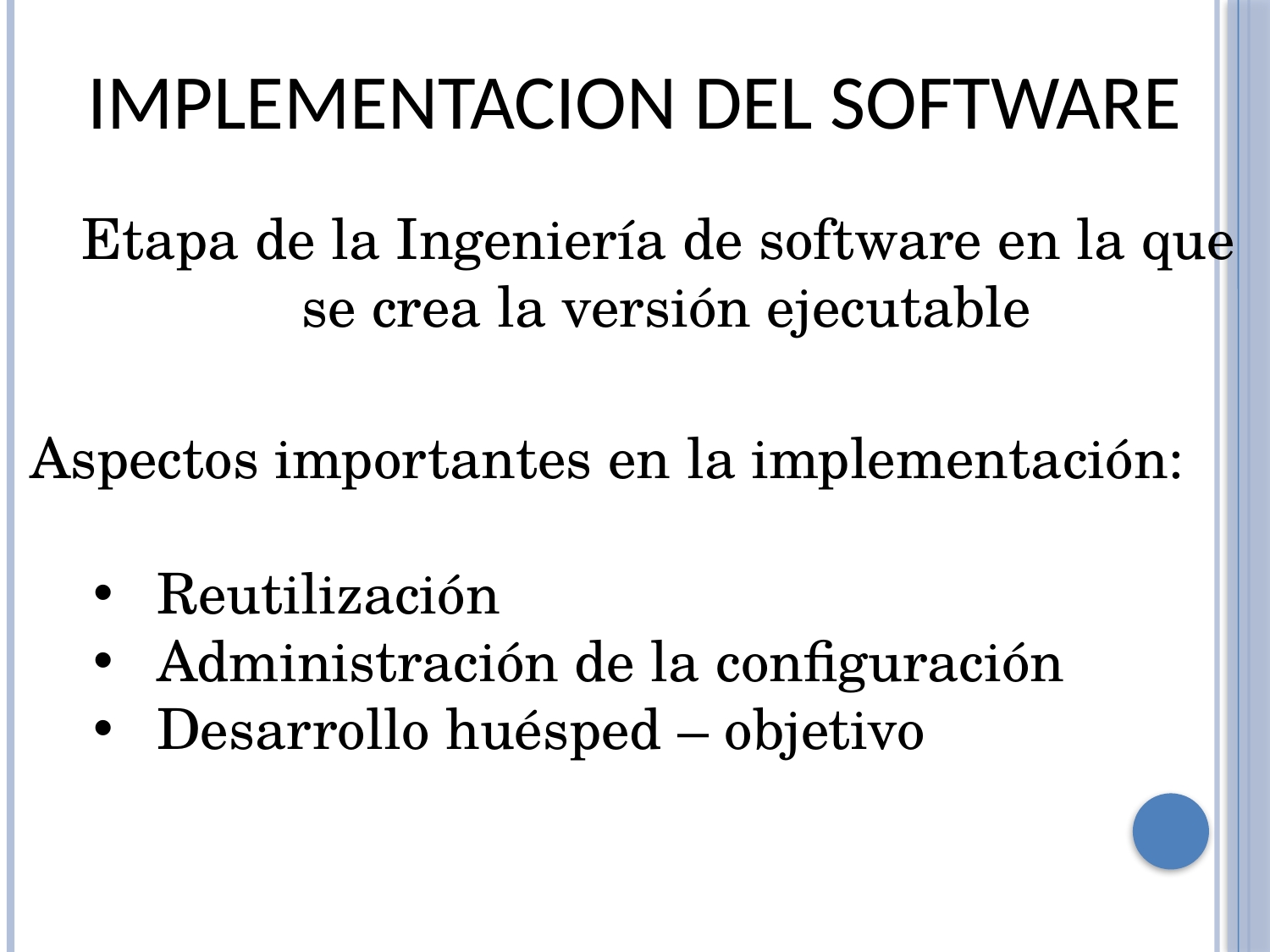

IMPLEMENTACION DEL SOFTWARE

Etapa de la Ingeniería de software en la que
se crea la versión ejecutable

Aspectos importantes en la implementación:

Reutilización
Administración de la configuración
Desarrollo huésped – objetivo